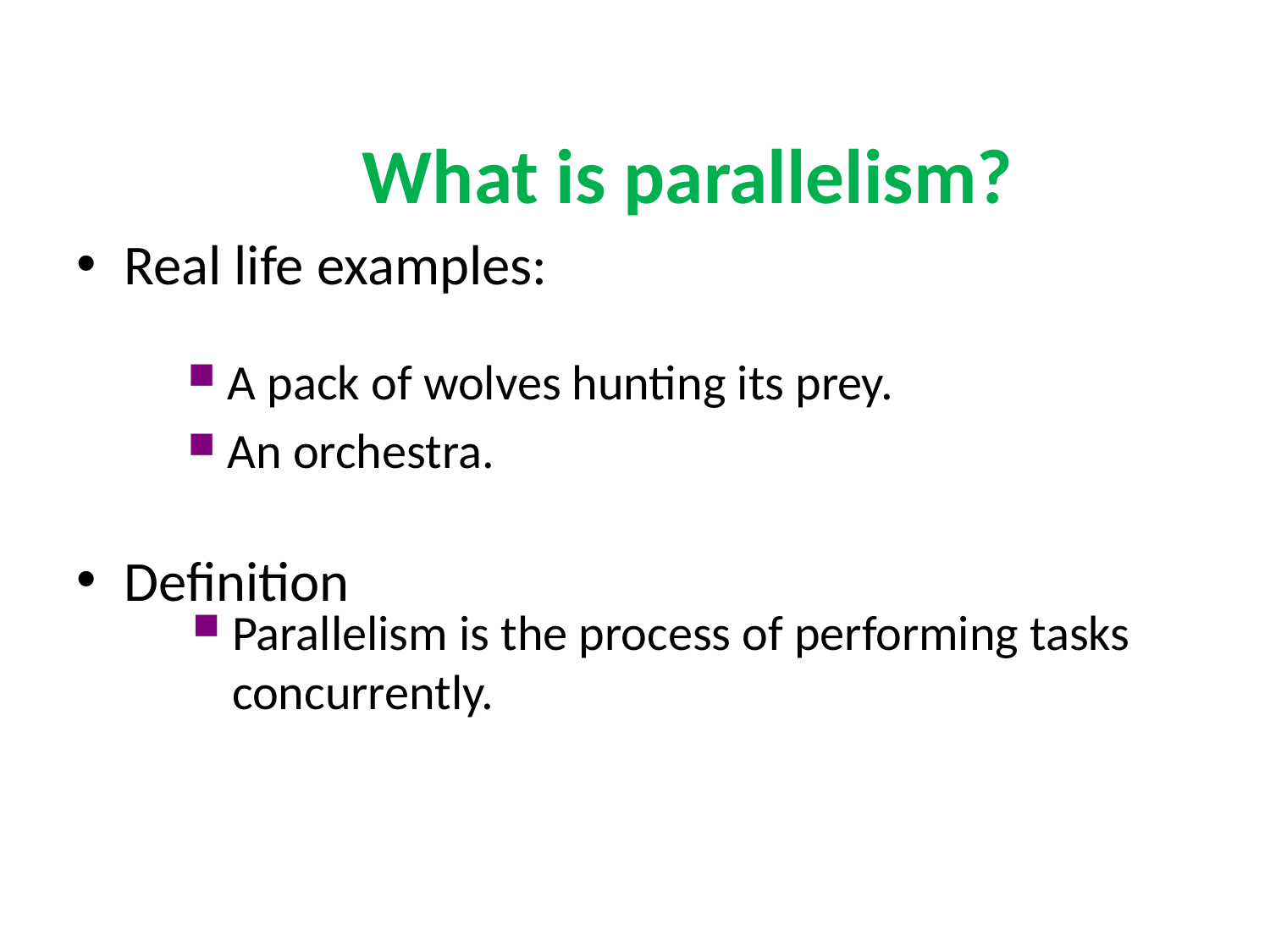

# What is parallelism?

Parallelism is the process of performing tasks concurrently.

Real life examples:

Definition

A pack of wolves hunting its prey.
An orchestra.